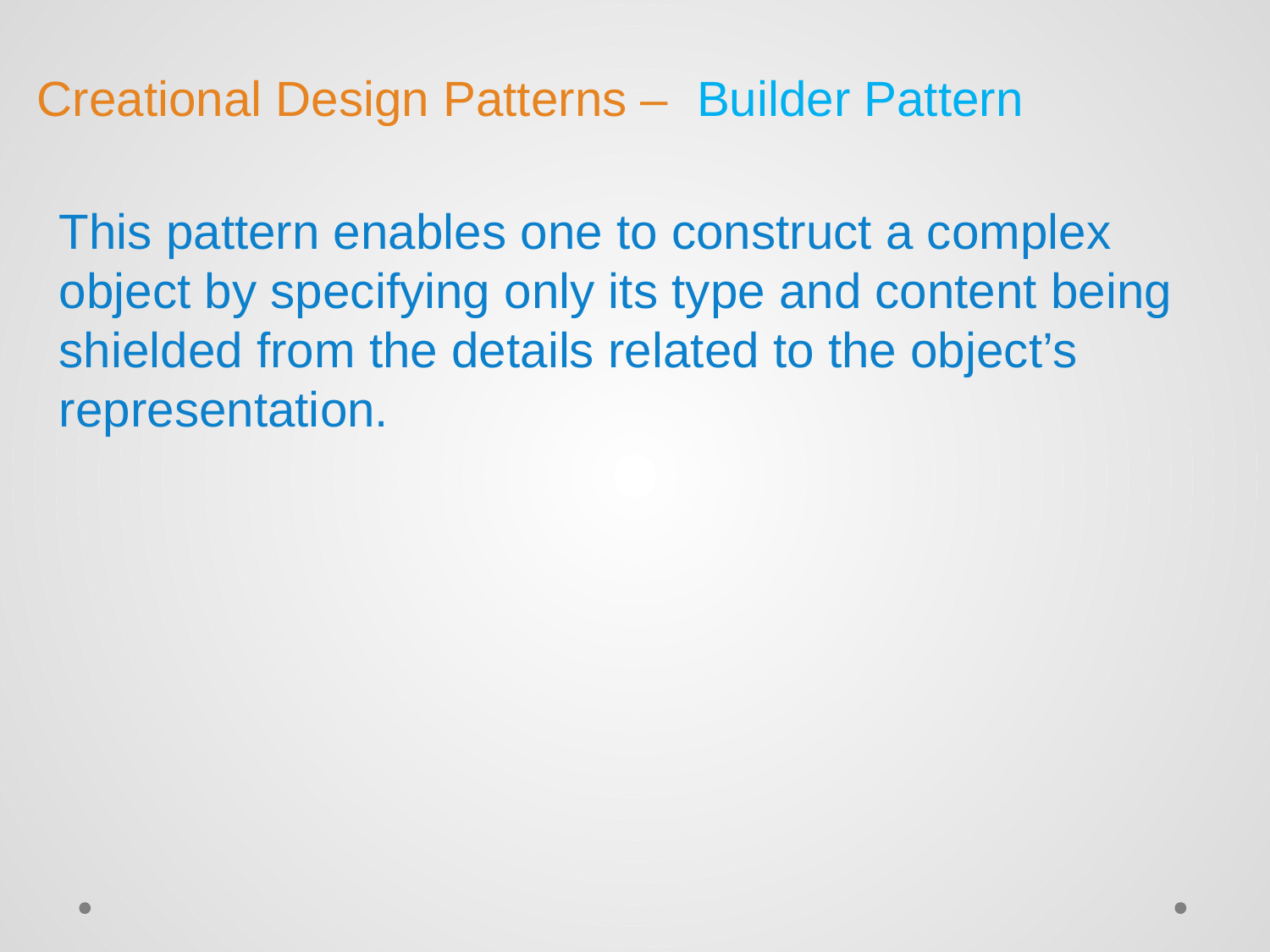

# Creational Design Patterns –  Builder Pattern
This pattern enables one to construct a complex object by specifying only its type and content being shielded from the details related to the object’s representation.